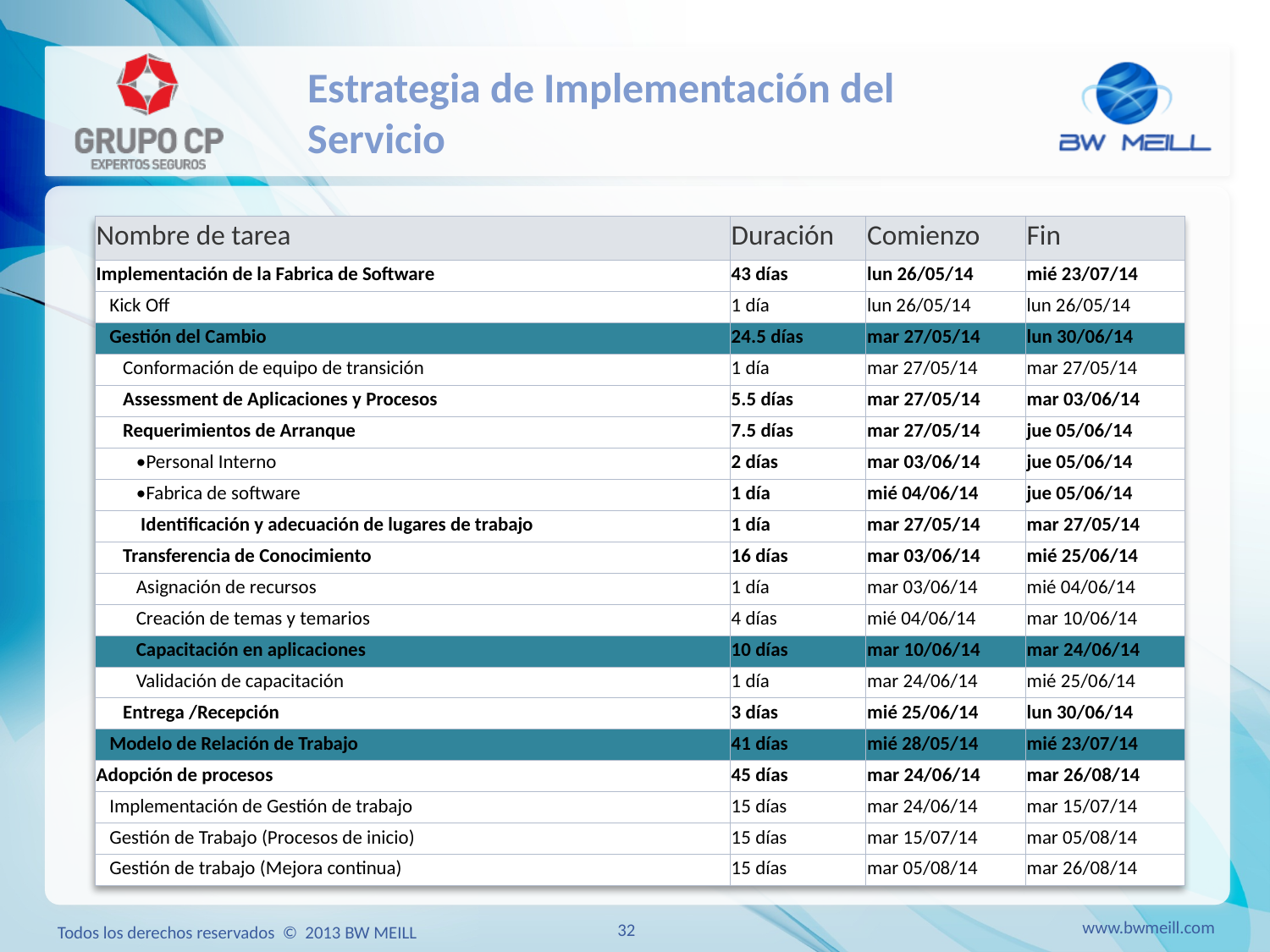

# Estrategia de Implementación del Servicio
| Nombre de tarea | Duración | Comienzo | Fin |
| --- | --- | --- | --- |
| Implementación de la Fabrica de Software | 43 días | lun 26/05/14 | mié 23/07/14 |
| Kick Off | 1 día | lun 26/05/14 | lun 26/05/14 |
| Gestión del Cambio | 24.5 días | mar 27/05/14 | lun 30/06/14 |
| Conformación de equipo de transición | 1 día | mar 27/05/14 | mar 27/05/14 |
| Assessment de Aplicaciones y Procesos | 5.5 días | mar 27/05/14 | mar 03/06/14 |
| Requerimientos de Arranque | 7.5 días | mar 27/05/14 | jue 05/06/14 |
| •Personal Interno | 2 días | mar 03/06/14 | jue 05/06/14 |
| •Fabrica de software | 1 día | mié 04/06/14 | jue 05/06/14 |
| Identificación y adecuación de lugares de trabajo | 1 día | mar 27/05/14 | mar 27/05/14 |
| Transferencia de Conocimiento | 16 días | mar 03/06/14 | mié 25/06/14 |
| Asignación de recursos | 1 día | mar 03/06/14 | mié 04/06/14 |
| Creación de temas y temarios | 4 días | mié 04/06/14 | mar 10/06/14 |
| Capacitación en aplicaciones | 10 días | mar 10/06/14 | mar 24/06/14 |
| Validación de capacitación | 1 día | mar 24/06/14 | mié 25/06/14 |
| Entrega /Recepción | 3 días | mié 25/06/14 | lun 30/06/14 |
| Modelo de Relación de Trabajo | 41 días | mié 28/05/14 | mié 23/07/14 |
| Adopción de procesos | 45 días | mar 24/06/14 | mar 26/08/14 |
| Implementación de Gestión de trabajo | 15 días | mar 24/06/14 | mar 15/07/14 |
| Gestión de Trabajo (Procesos de inicio) | 15 días | mar 15/07/14 | mar 05/08/14 |
| Gestión de trabajo (Mejora continua) | 15 días | mar 05/08/14 | mar 26/08/14 |
www.bwmeill.com
32